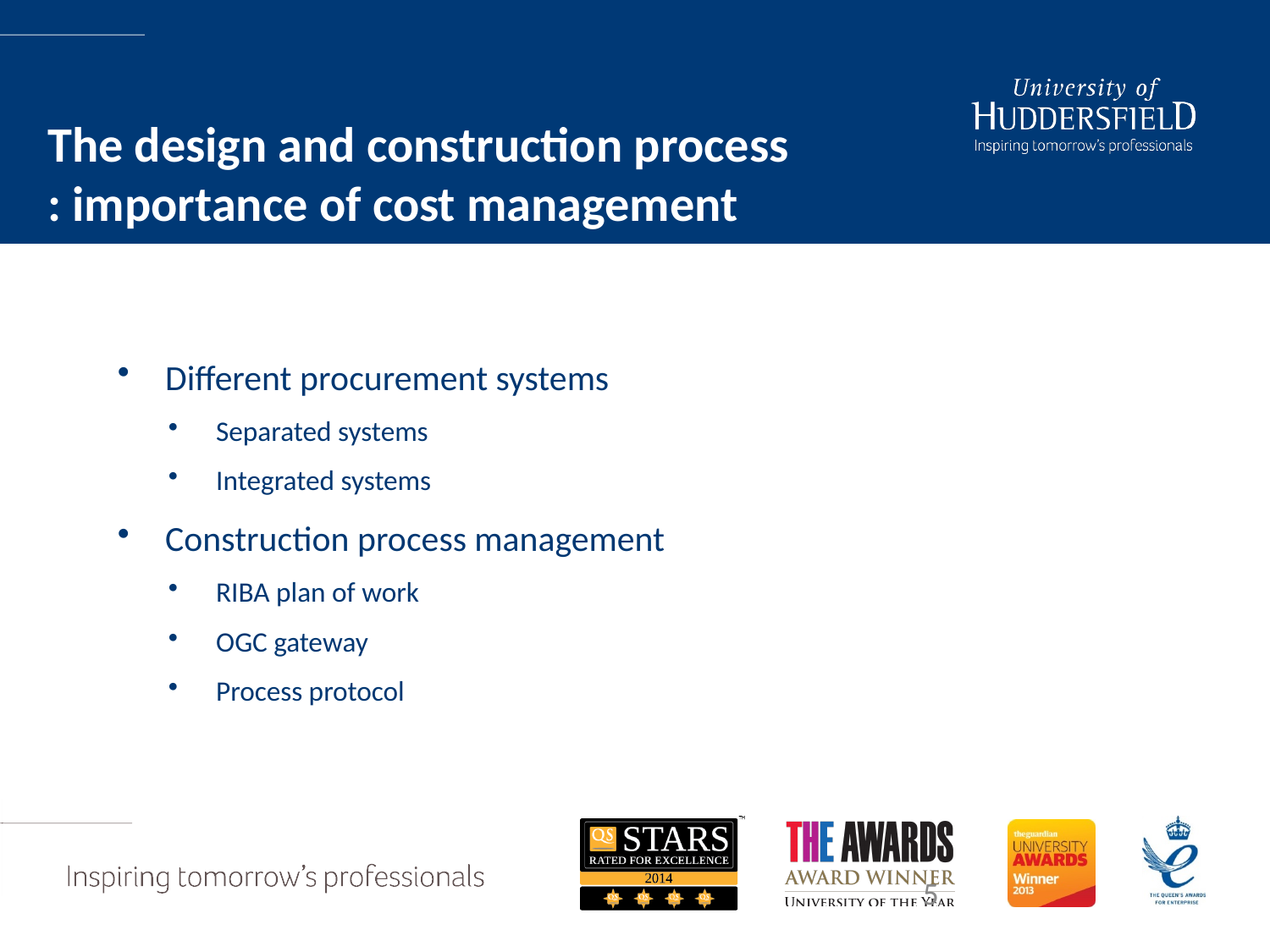

# The design and construction process : importance of cost management
Different procurement systems
Separated systems
Integrated systems
Construction process management
RIBA plan of work
OGC gateway
Process protocol

5